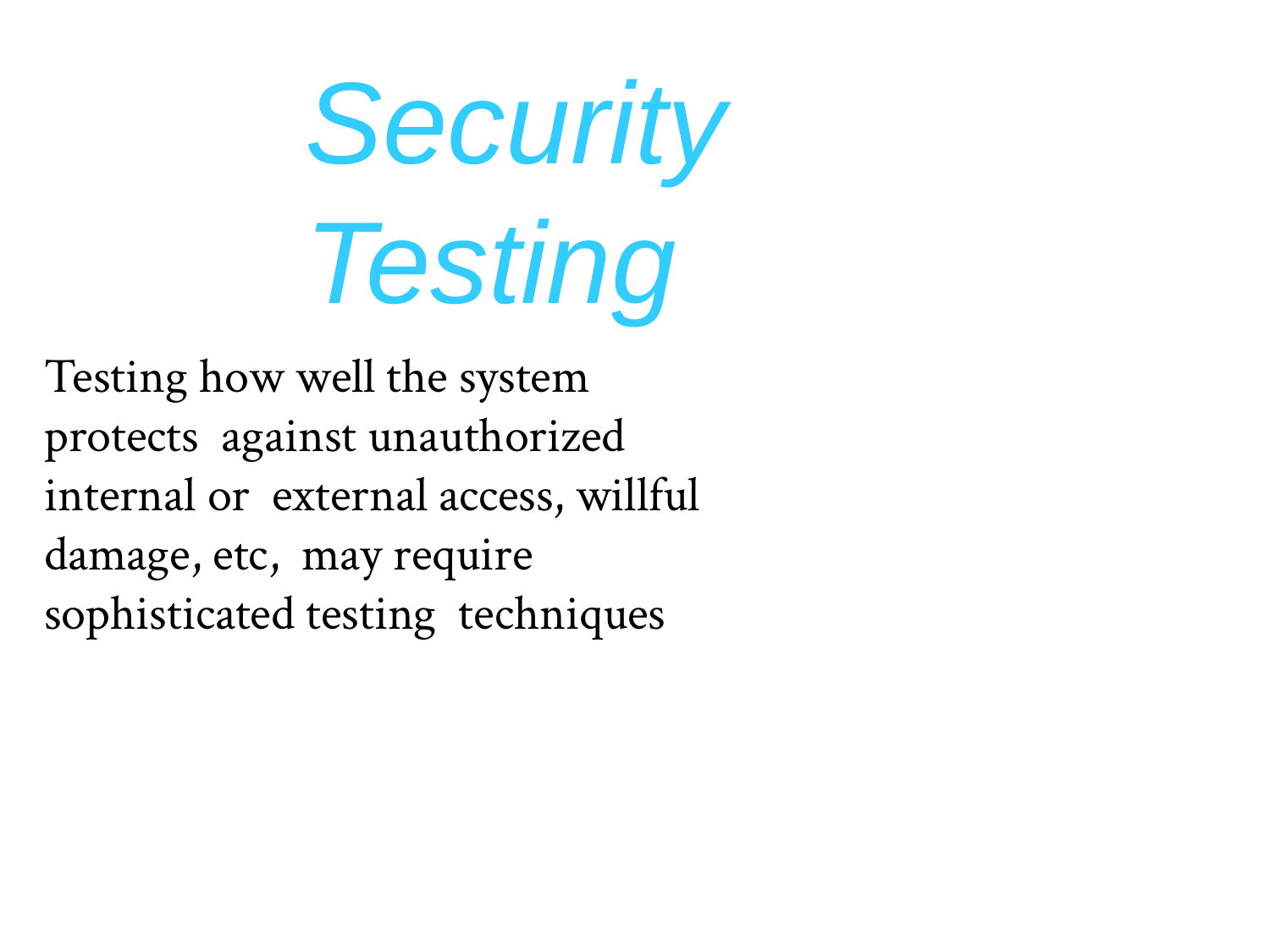

# Security Testing
Testing how well the system protects  against unauthorized internal or  external access, willful damage, etc,  may require sophisticated testing  techniques